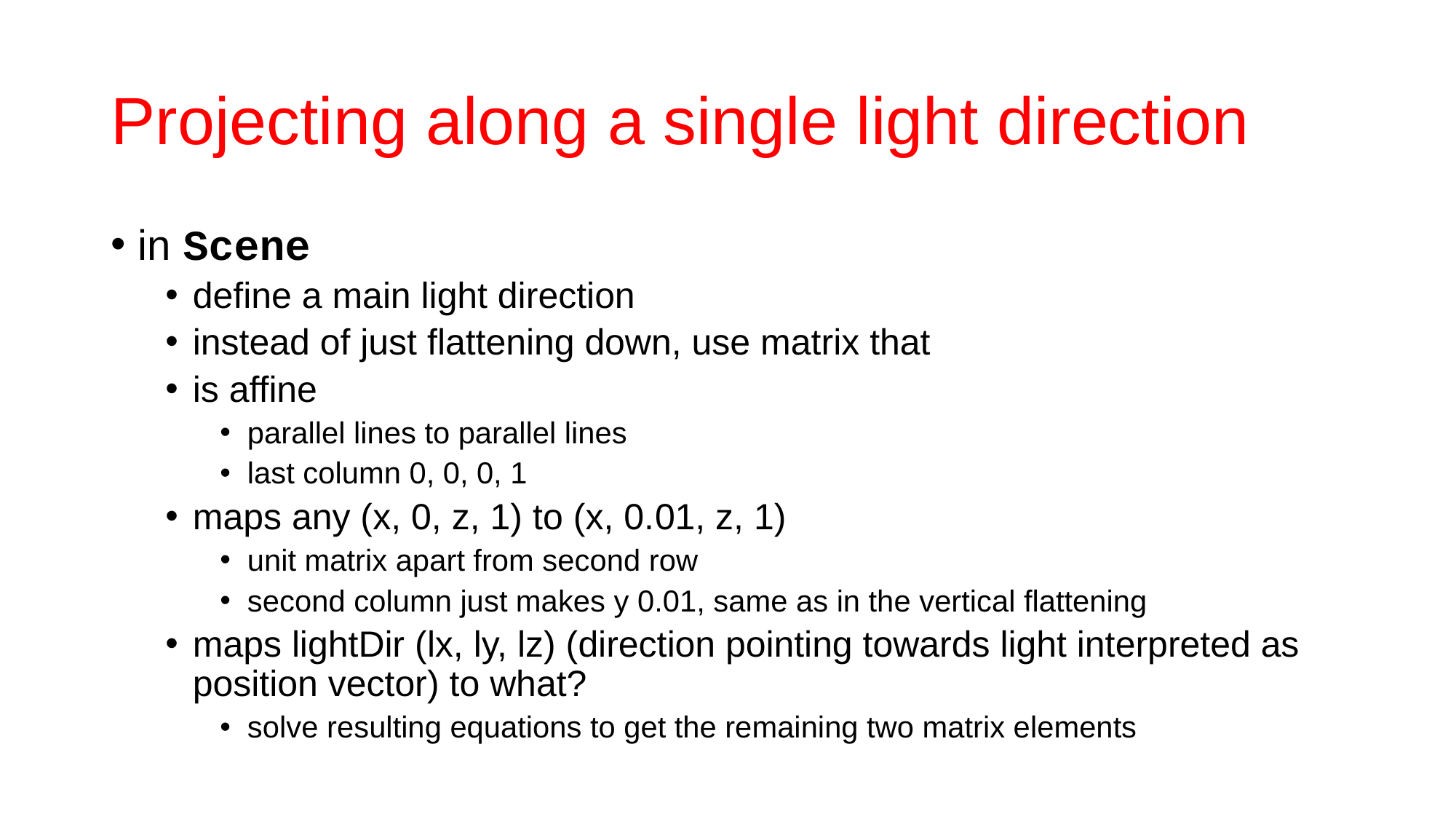

# Projecting along a single light direction
in Scene
define a main light direction
instead of just flattening down, use matrix that
is affine
parallel lines to parallel lines
last column 0, 0, 0, 1
maps any (x, 0, z, 1) to (x, 0.01, z, 1)
unit matrix apart from second row
second column just makes y 0.01, same as in the vertical flattening
maps lightDir (lx, ly, lz) (direction pointing towards light interpreted as position vector) to what?
solve resulting equations to get the remaining two matrix elements